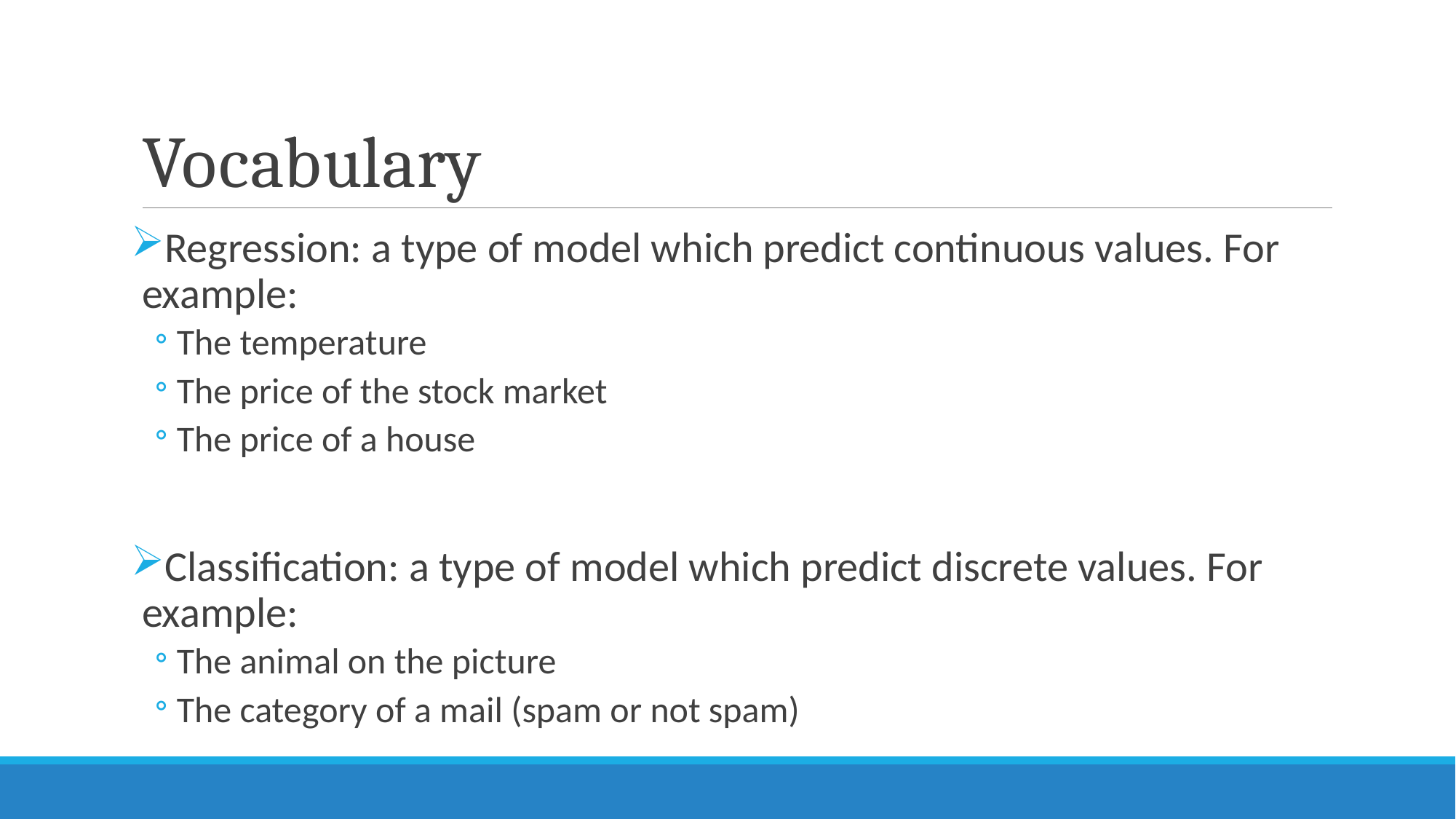

# Vocabulary
Regression: a type of model which predict continuous values. For example:
The temperature
The price of the stock market
The price of a house

Classification: a type of model which predict discrete values. For example:
The animal on the picture
The category of a mail (spam or not spam)